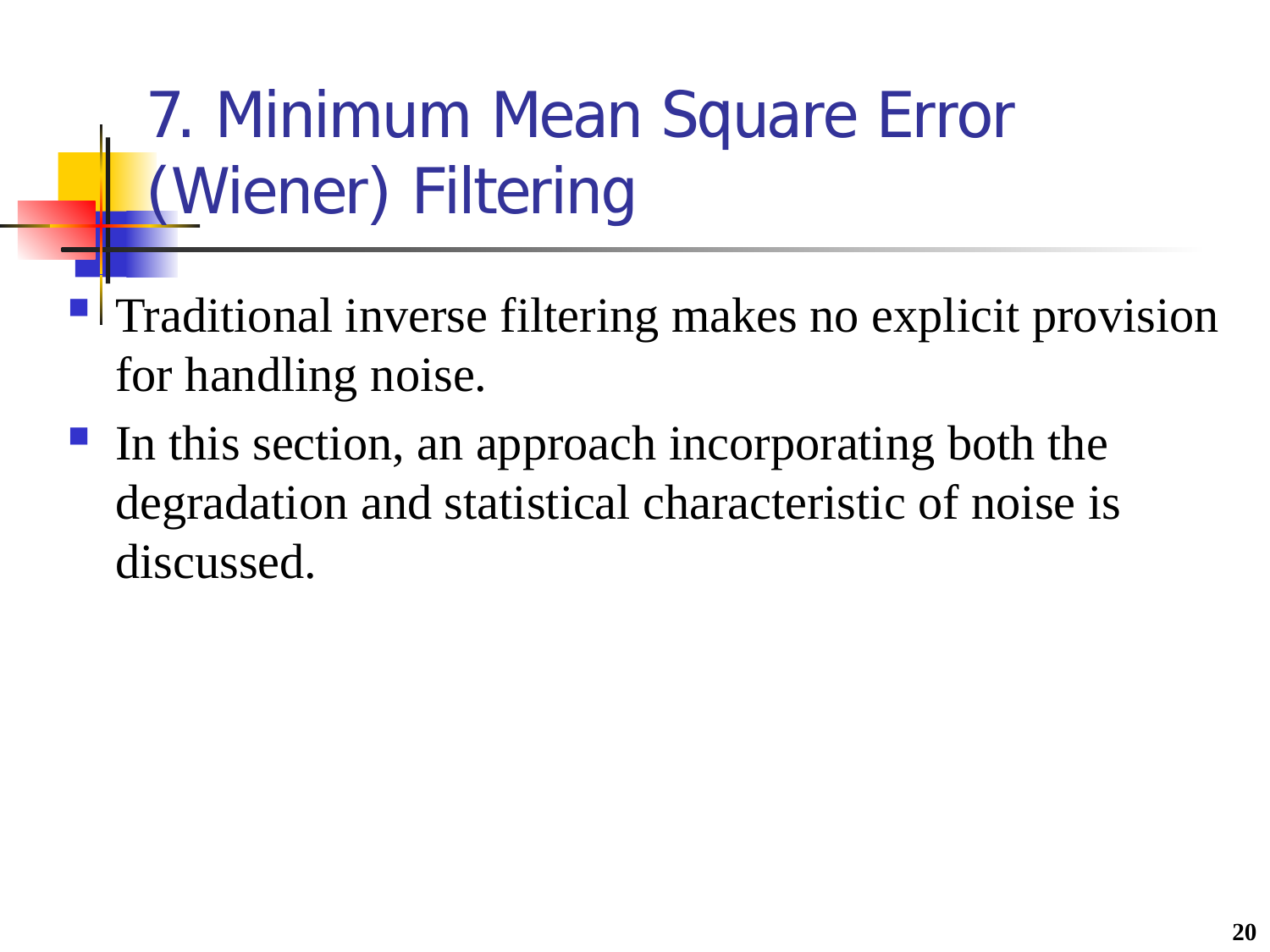

# 7. Minimum Mean Square Error (Wiener) Filtering
Traditional inverse filtering makes no explicit provision for handling noise.
In this section, an approach incorporating both the degradation and statistical characteristic of noise is discussed.

20